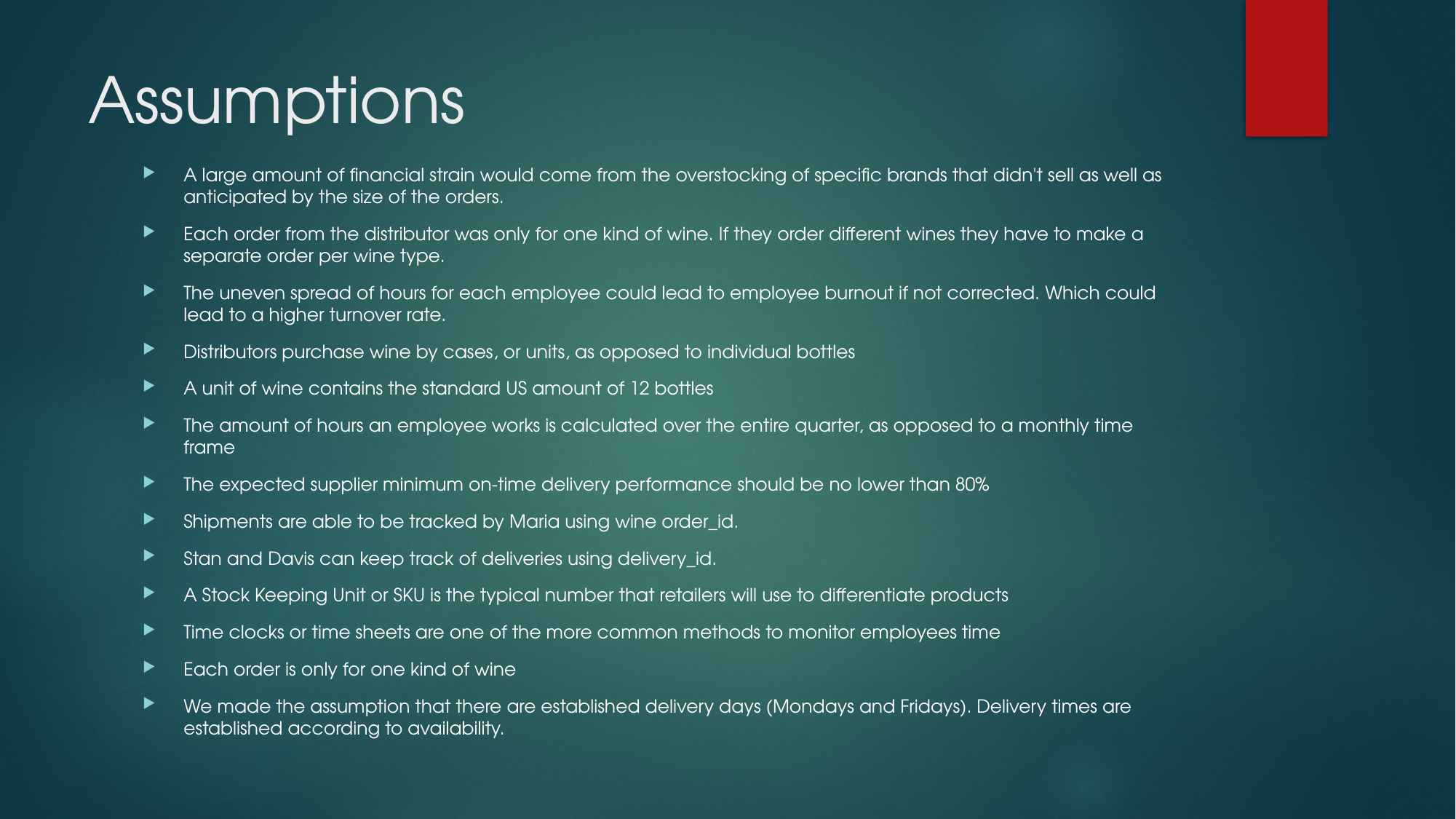

# Assumptions
A large amount of financial strain would come from the overstocking of specific brands that didn't sell as well as anticipated by the size of the orders.
Each order from the distributor was only for one kind of wine. If they order different wines they have to make a separate order per wine type.
The uneven spread of hours for each employee could lead to employee burnout if not corrected. Which could lead to a higher turnover rate.
Distributors purchase wine by cases, or units, as opposed to individual bottles
A unit of wine contains the standard US amount of 12 bottles
The amount of hours an employee works is calculated over the entire quarter, as opposed to a monthly time frame
The expected supplier minimum on-time delivery performance should be no lower than 80%
Shipments are able to be tracked by Maria using wine order_id.
Stan and Davis can keep track of deliveries using delivery_id.
A Stock Keeping Unit or SKU is the typical number that retailers will use to differentiate products
Time clocks or time sheets are one of the more common methods to monitor employees time
Each order is only for one kind of wine
We made the assumption that there are established delivery days (Mondays and Fridays). Delivery times are established according to availability.